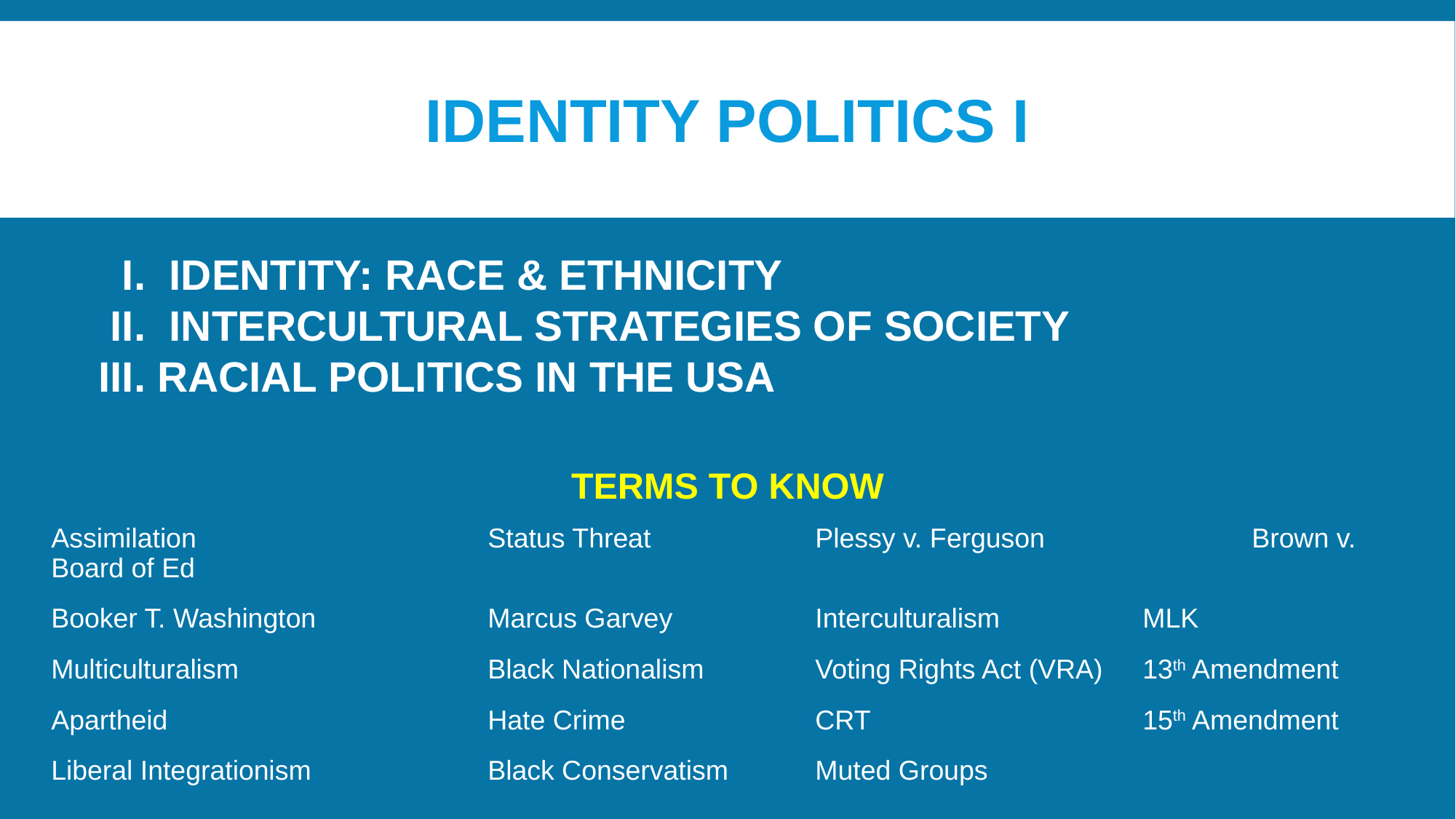

# Identity politics I
      I.  IDENTITY: RACE & ETHNICITY
     II.  INTERCULTURAL STRATEGIES OF SOCIETY
    III. RACIAL POLITICS IN THE USA

TERMS TO KNOW
Assimilation			Status Threat		Plessy v. Ferguson		Brown v. Board of Ed
Booker T. Washington		Marcus Garvey		Interculturalism		MLK
Multiculturalism			Black Nationalism		Voting Rights Act (VRA)	13th Amendment
Apartheid			Hate Crime		CRT			15th Amendment
Liberal Integrationism		Black Conservatism	Muted Groups